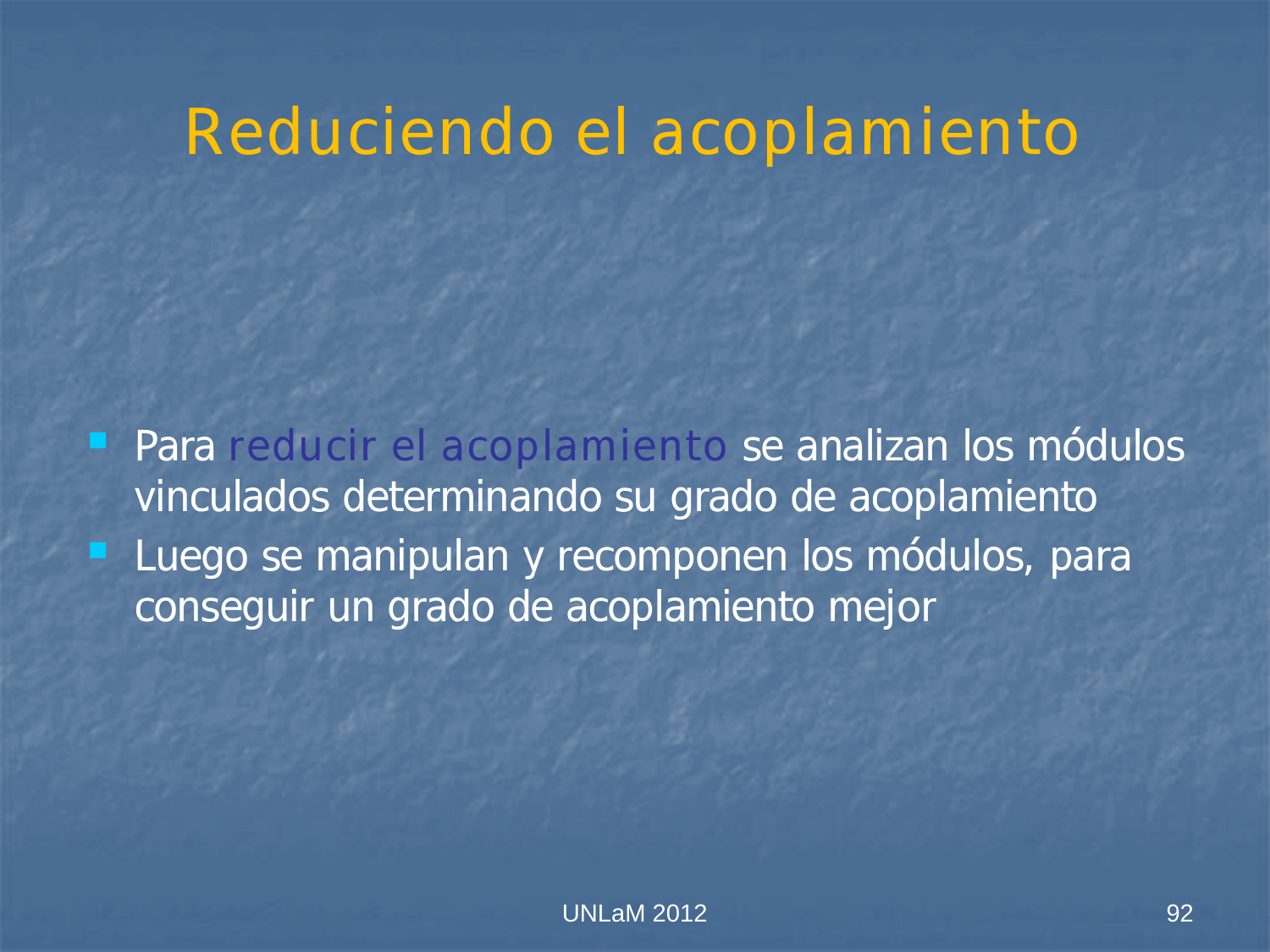

# Reduciendo el acoplamiento

Para reducir el acoplamiento se analizan los módulos vinculados determinando su grado de acoplamiento
Luego se manipulan y recomponen los módulos, para conseguir un grado de acoplamiento mejor

UNLaM 2012
92